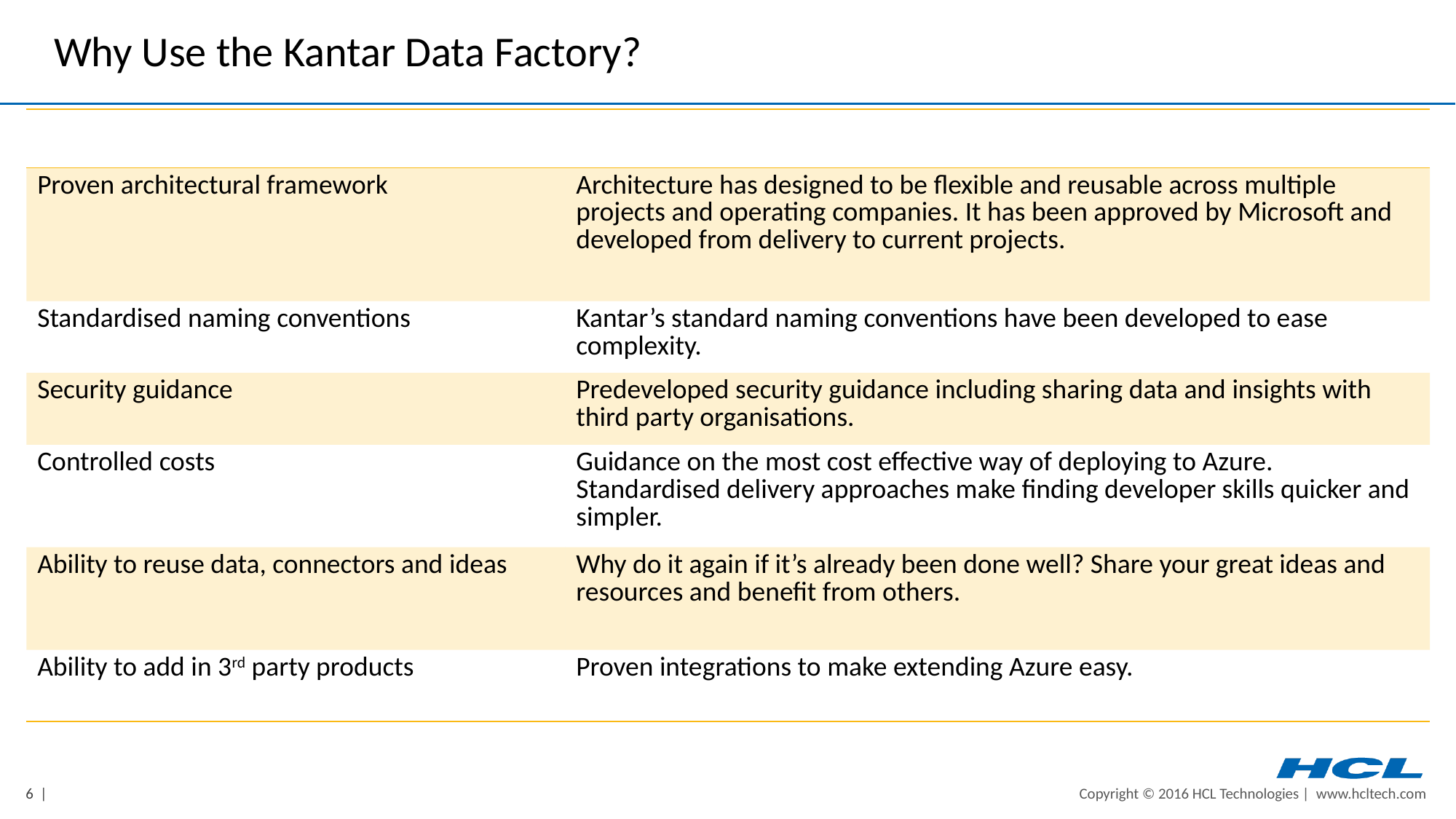

# Why Use the Kantar Data Factory?
|  |  |
| --- | --- |
| Proven architectural framework | Architecture has designed to be flexible and reusable across multiple projects and operating companies. It has been approved by Microsoft and developed from delivery to current projects. |
| Standardised naming conventions | Kantar’s standard naming conventions have been developed to ease complexity. |
| Security guidance | Predeveloped security guidance including sharing data and insights with third party organisations. |
| Controlled costs | Guidance on the most cost effective way of deploying to Azure. Standardised delivery approaches make finding developer skills quicker and simpler. |
| Ability to reuse data, connectors and ideas | Why do it again if it’s already been done well? Share your great ideas and resources and benefit from others. |
| Ability to add in 3rd party products | Proven integrations to make extending Azure easy. |